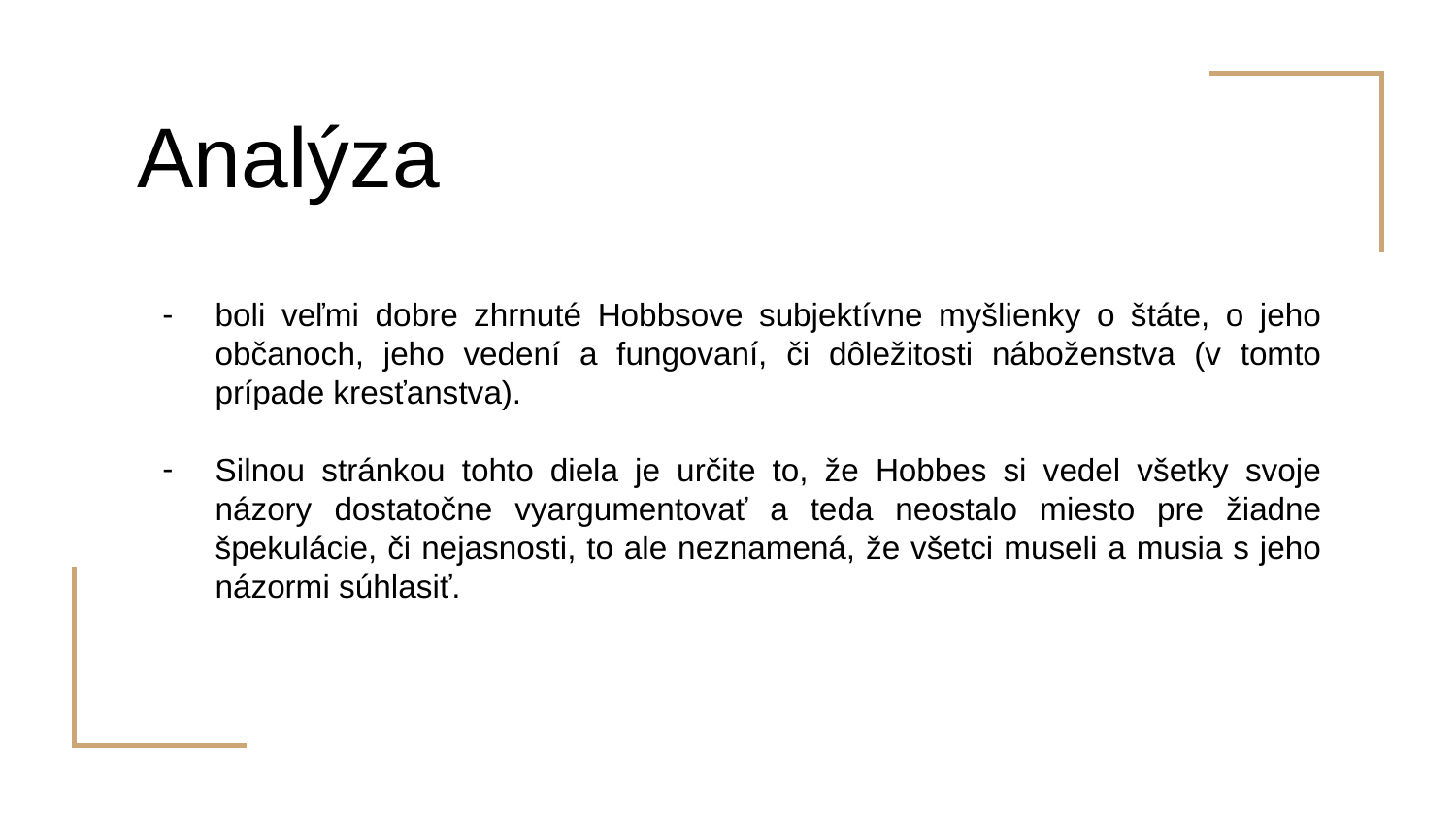

# Analýza

boli veľmi dobre zhrnuté Hobbsove subjektívne myšlienky o štáte, o jeho občanoch, jeho vedení a fungovaní, či dôležitosti náboženstva (v tomto prípade kresťanstva).

Silnou stránkou tohto diela je určite to, že Hobbes si vedel všetky svoje názory dostatočne vyargumentovať a teda neostalo miesto pre žiadne špekulácie, či nejasnosti, to ale neznamená, že všetci museli a musia s jeho názormi súhlasiť.